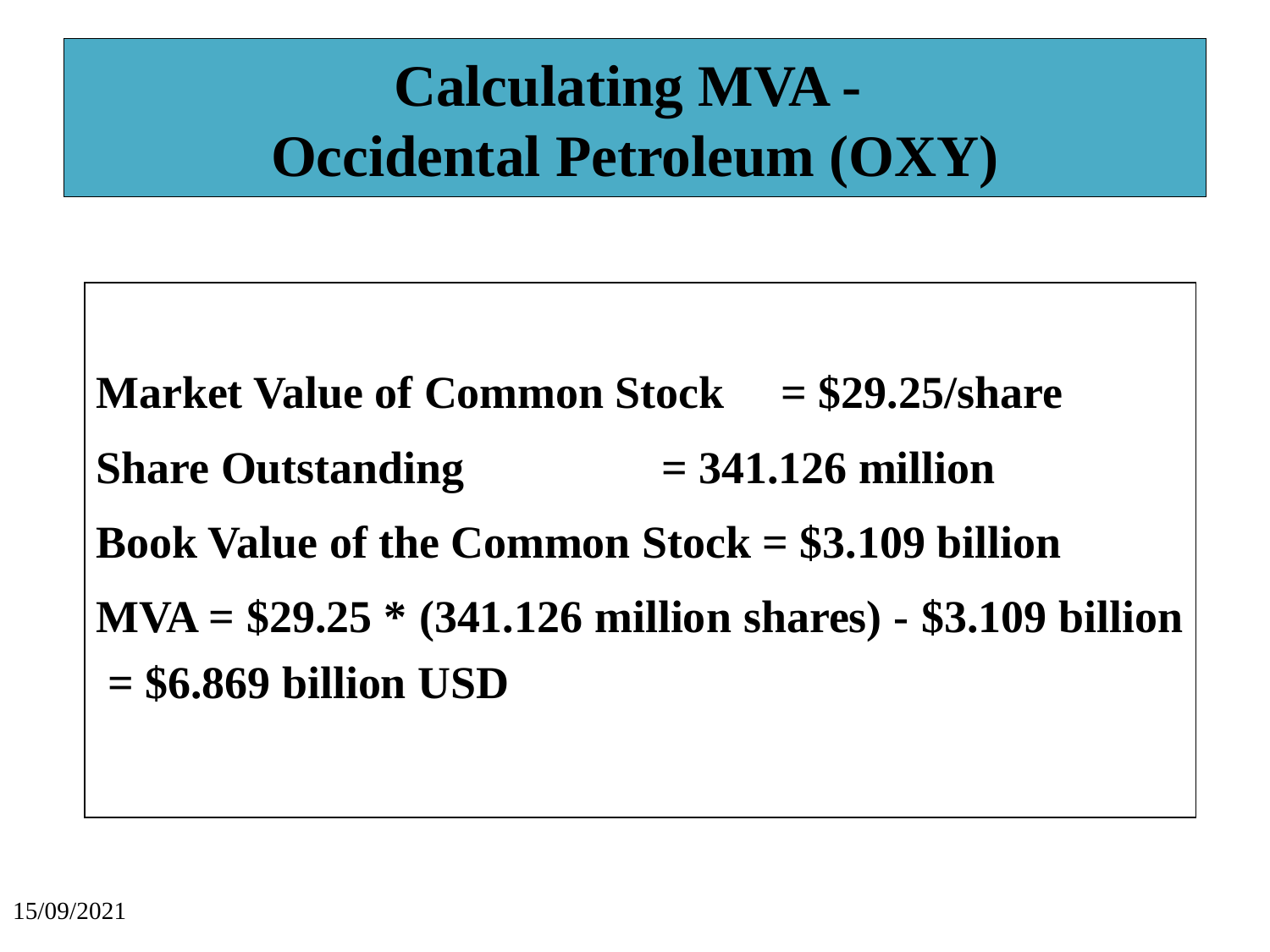

# Calculating MVA - Occidental Petroleum (OXY)

Market Value of Common Stock     = $29.25/share
Share Outstanding 		     = 341.126 million
Book Value of the Common Stock = $3.109 billion
MVA = $29.25 * (341.126 million shares) - $3.109 billion  = $6.869 billion USD
15/09/2021